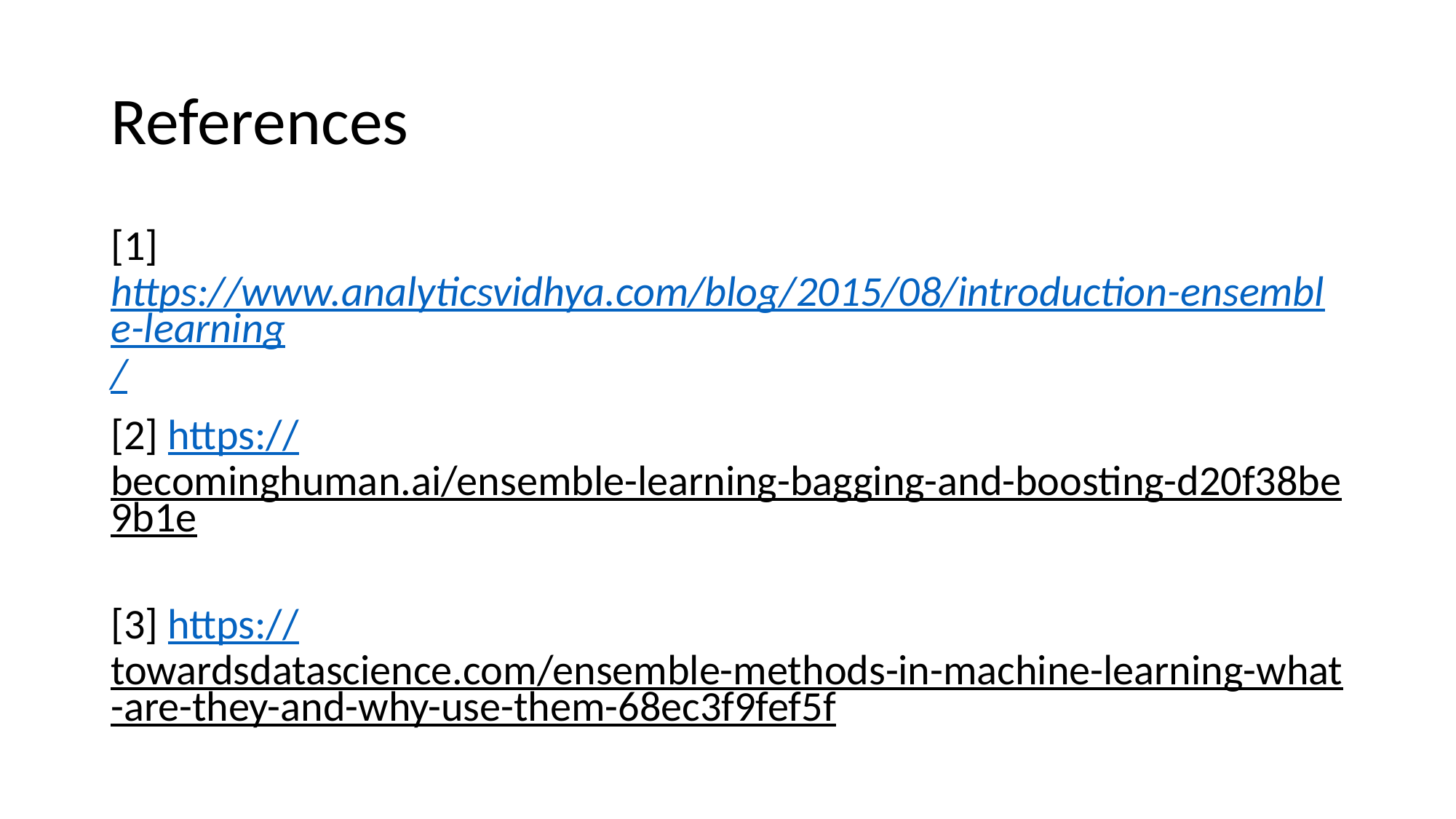

# References
[1] https://www.analyticsvidhya.com/blog/2015/08/introduction-ensemble-learning/
[2] https://becominghuman.ai/ensemble-learning-bagging-and-boosting-d20f38be9b1e
[3] https://towardsdatascience.com/ensemble-methods-in-machine-learning-what-are-they-and-why-use-them-68ec3f9fef5f